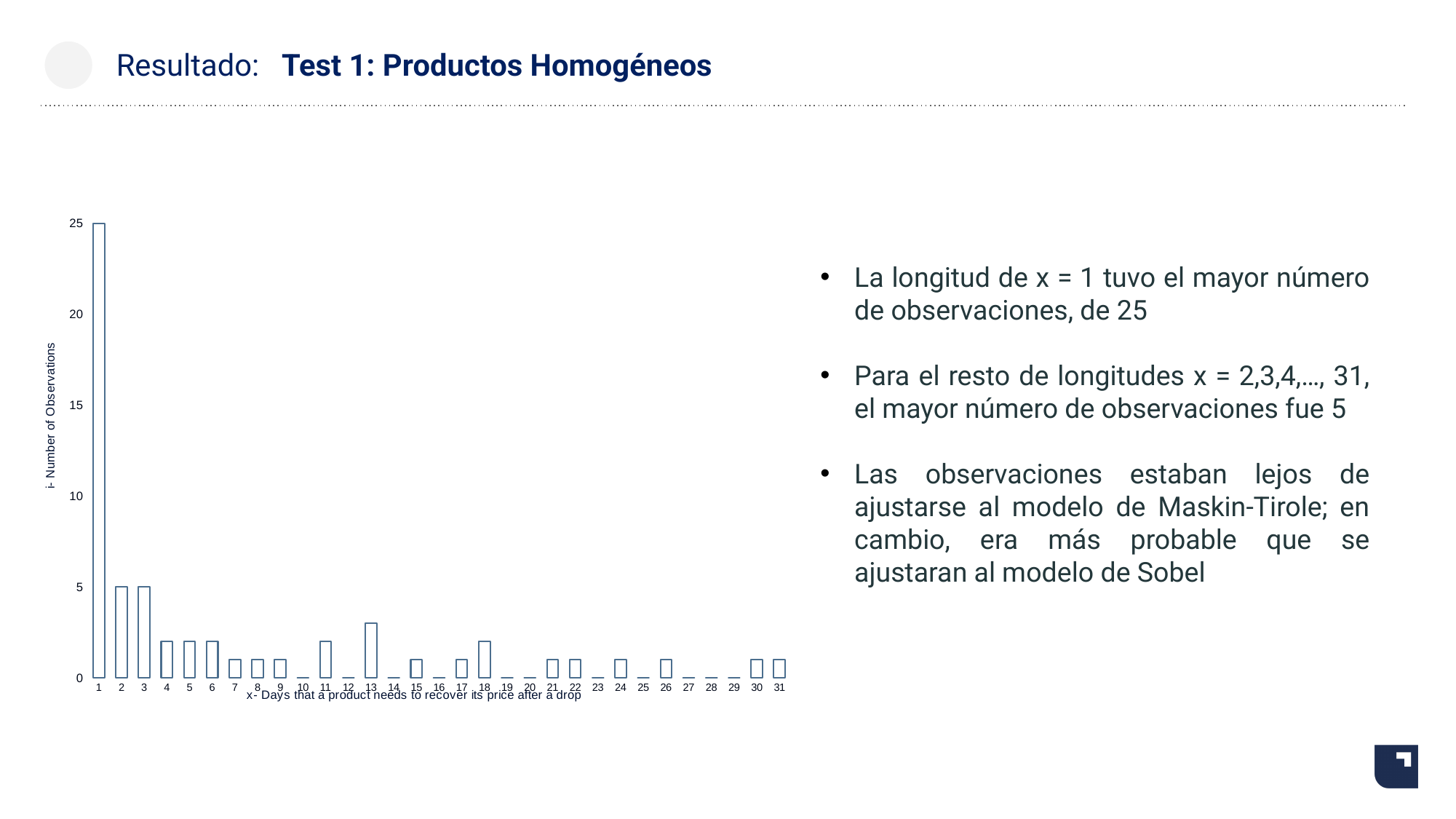

# Resultado:   Test 1: Productos Homogéneos

### Chart: Histogram of the whole sample
Amazon cutting prices

| Category |  |
|---|---|
La longitud de x = 1 tuvo el mayor número de observaciones, de 25

Para el resto de longitudes x = 2,3,4,…, 31, el mayor número de observaciones fue 5

Las observaciones estaban lejos de ajustarse al modelo de Maskin-Tirole; en cambio, era más probable que se ajustaran al modelo de Sobel